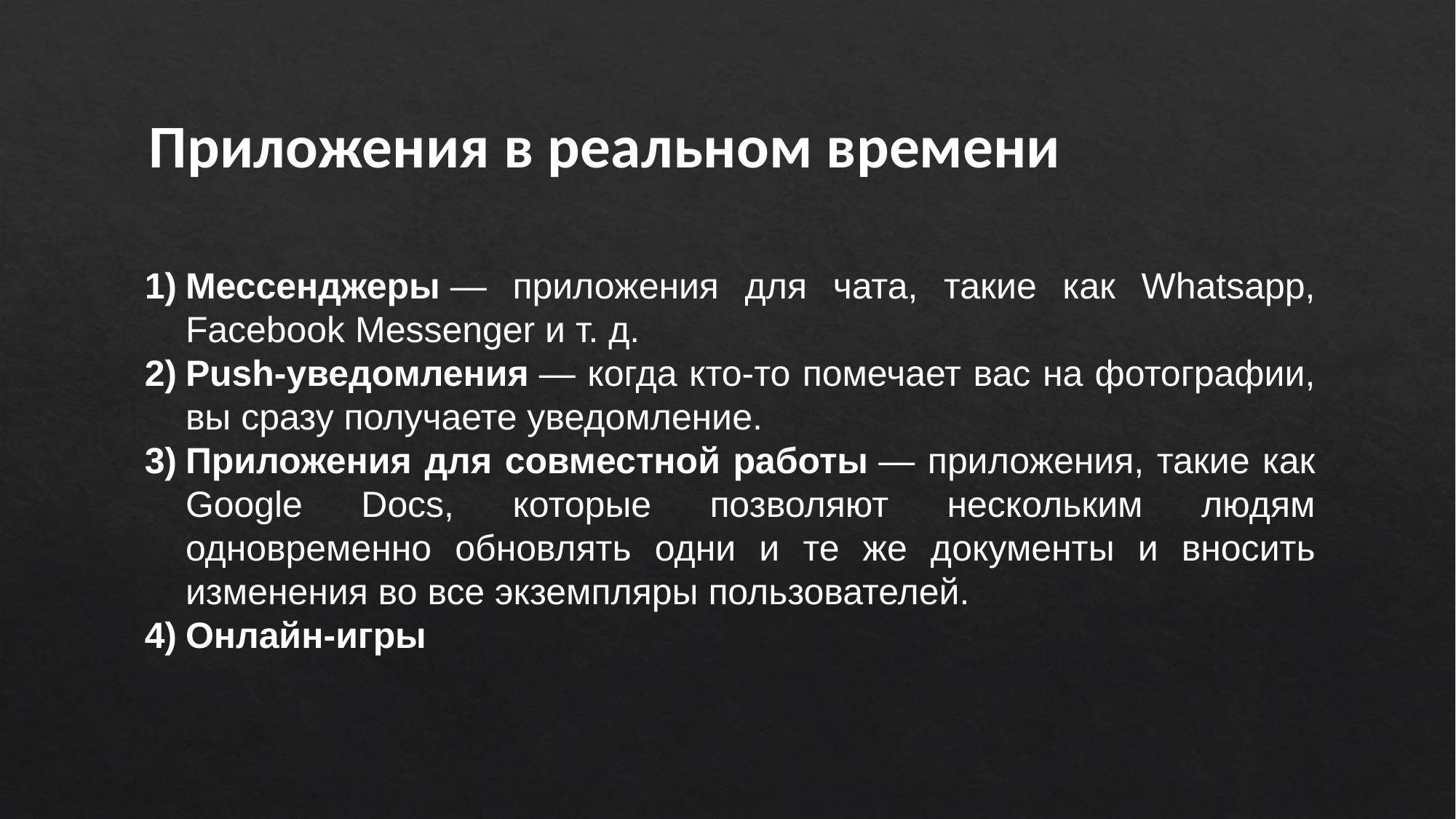

Приложения в реальном времени
Мессенджеры — приложения для чата, такие как Whatsapp, Facebook Messenger и т. д.
Push-уведомления — когда кто-то помечает вас на фотографии, вы сразу получаете уведомление.
Приложения для совместной работы — приложения, такие как Google Docs, которые позволяют нескольким людям одновременно обновлять одни и те же документы и вносить изменения во все экземпляры пользователей.
Онлайн-игры